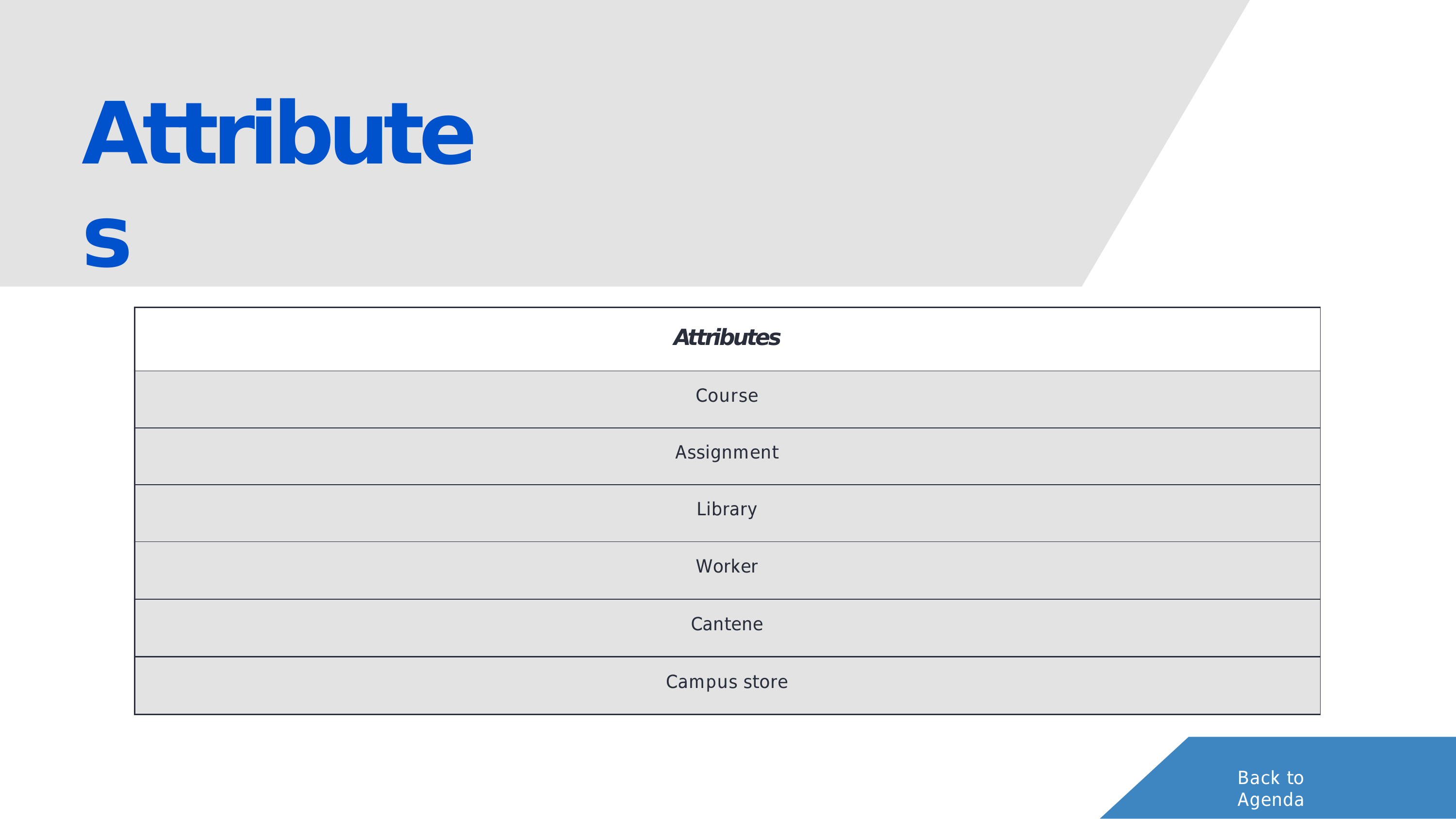

# Attributes
| Attributes |
| --- |
| Course |
| Assignment |
| Library |
| Worker |
| Cantene |
| Campus store |

Back to Agenda